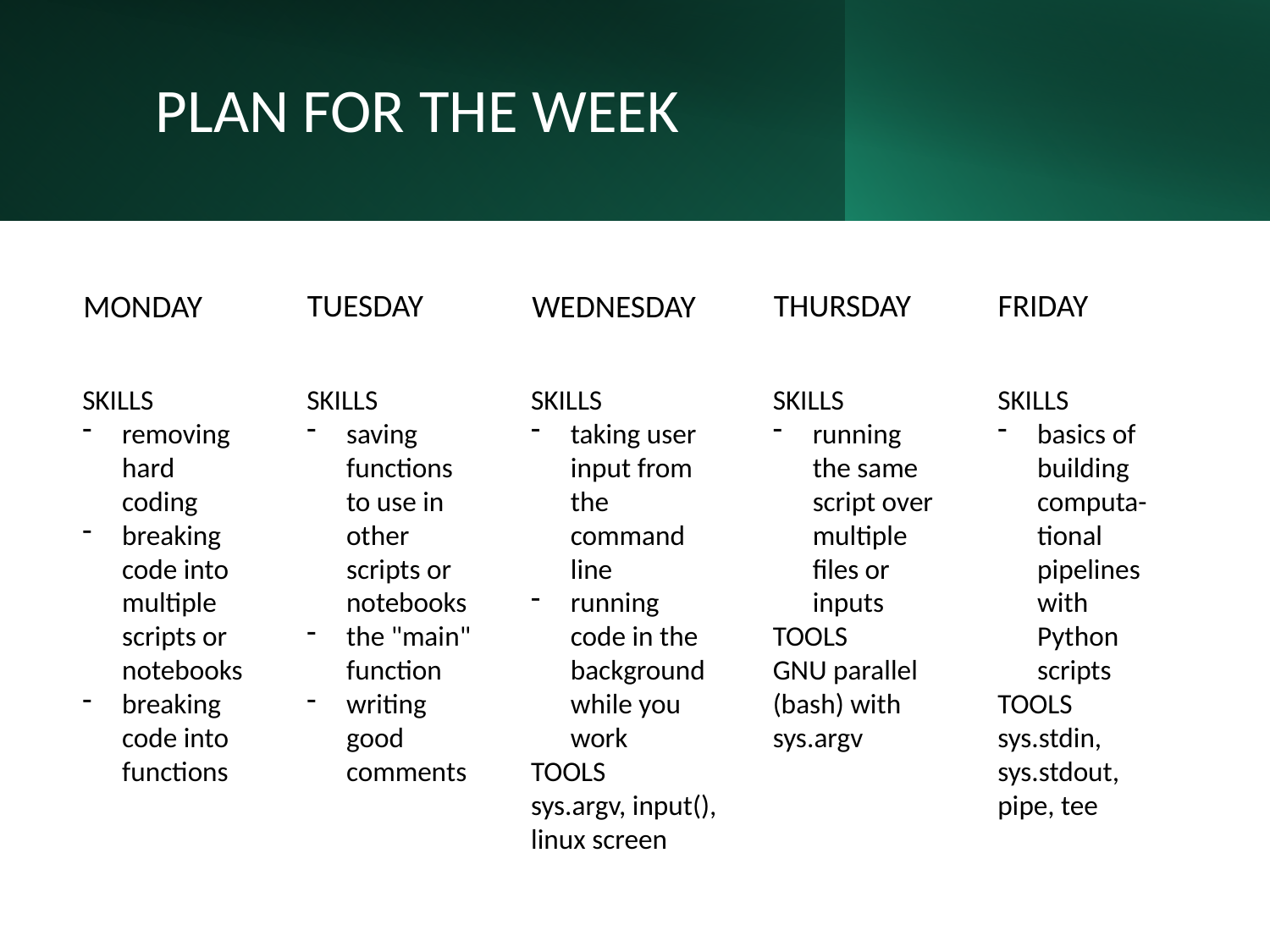

# PLAN FOR THE WEEK
TUESDAY
SKILLS
saving functions to use in other scripts or notebooks
the "main" function
writing good comments
THURSDAY
SKILLS
running the same script over multiple files or inputs
TOOLS
GNU parallel (bash) with sys.argv
FRIDAY
SKILLS
basics of building computa-tional pipelines with Python scripts
TOOLS
sys.stdin, sys.stdout, pipe, tee
WEDNESDAY
SKILLS
taking user input from the command line
running code in the background while you work
TOOLS
sys.argv, input(), linux screen
MONDAY
SKILLS
removing hard coding
breaking code into multiple scripts or notebooks
breaking code into functions